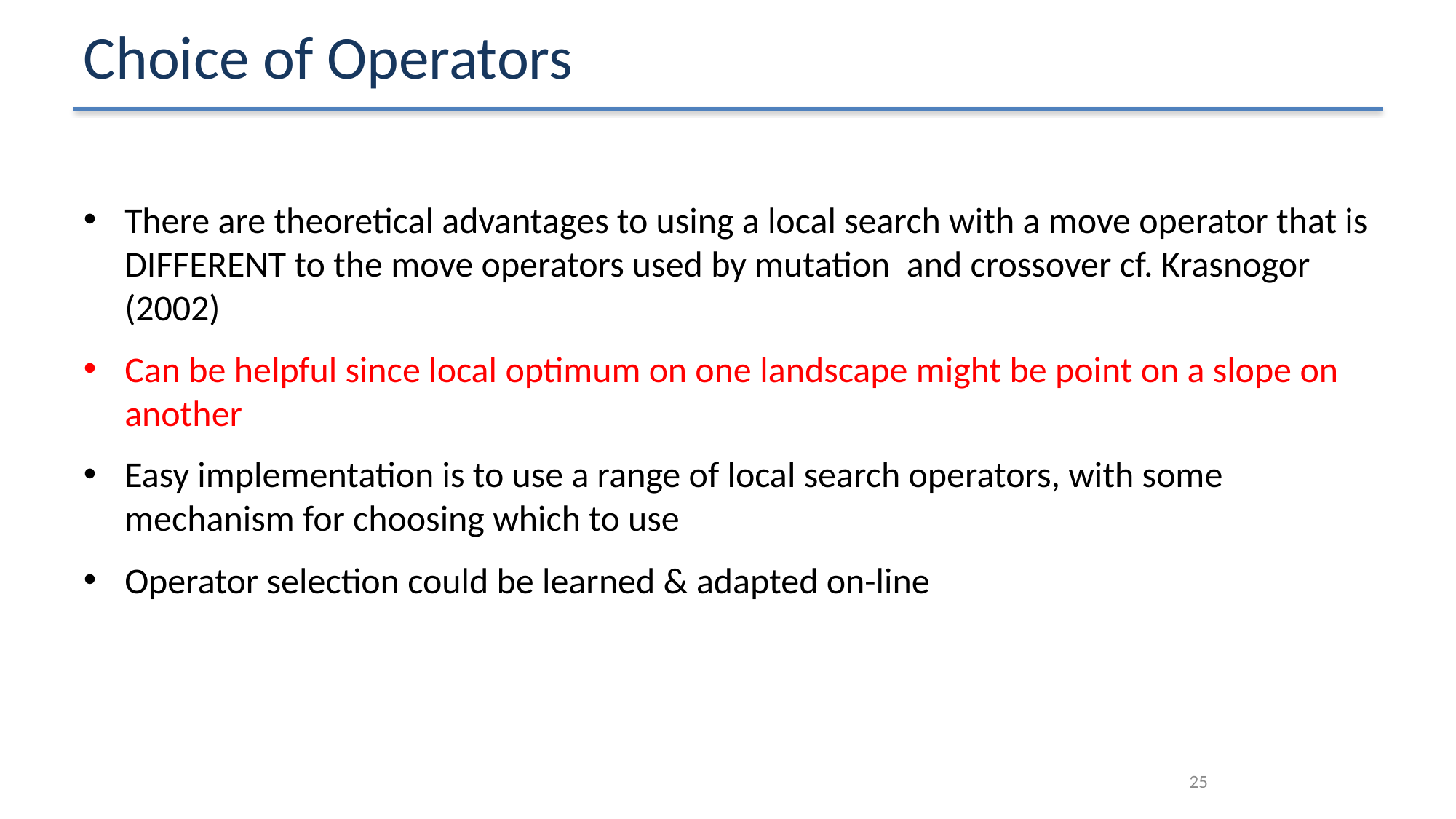

# Choice of Operators
There are theoretical advantages to using a local search with a move operator that is DIFFERENT to the move operators used by mutation  and crossover cf. Krasnogor (2002)
Can be helpful since local optimum on one landscape might be point on a slope on another
Easy implementation is to use a range of local search operators, with some mechanism for choosing which to use
Operator selection could be learned & adapted on-line
25